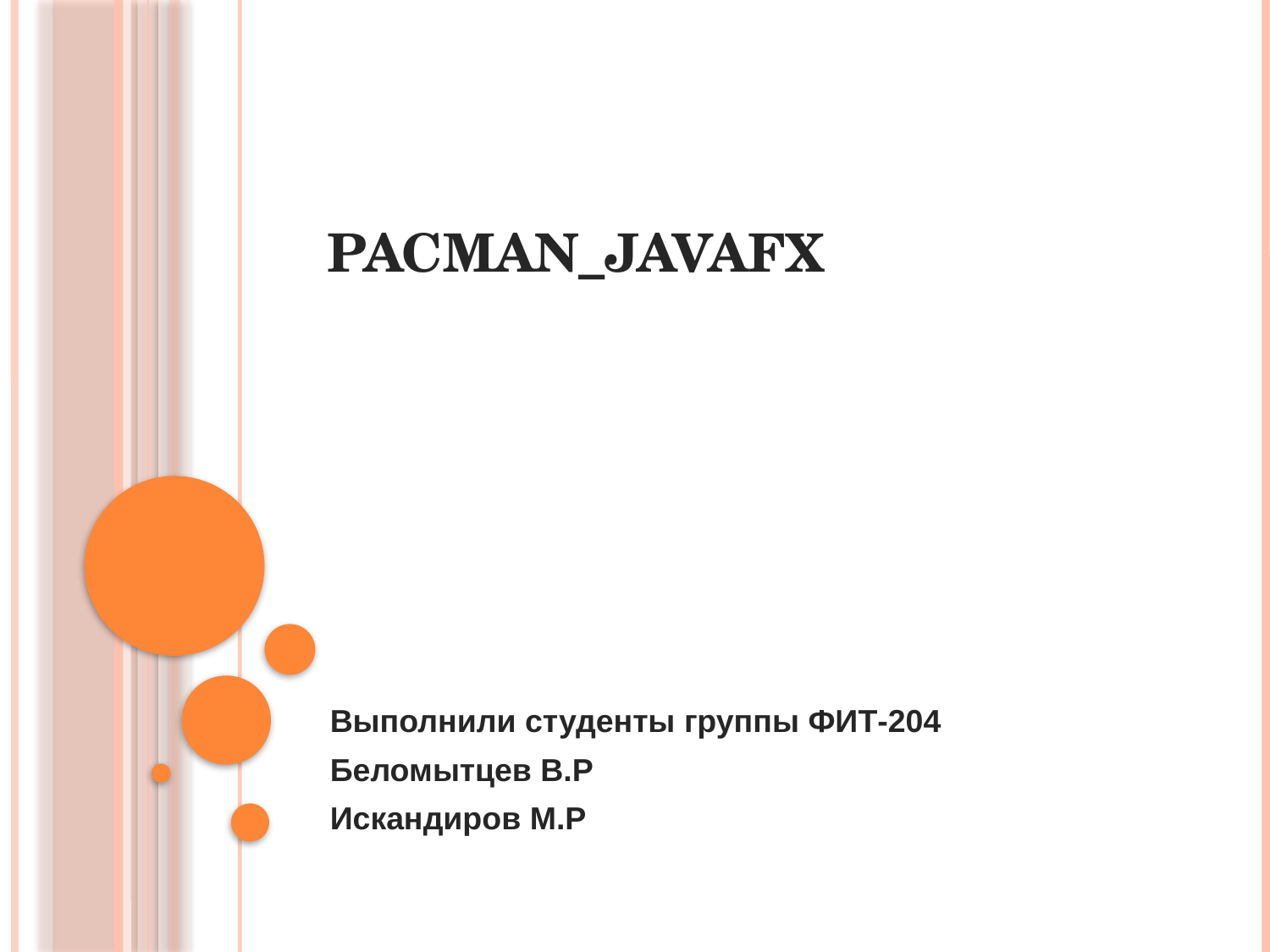

# Pacman_JavaFX
Выполнили студенты группы ФИТ-204
Беломытцев В.Р
Искандиров М.Р